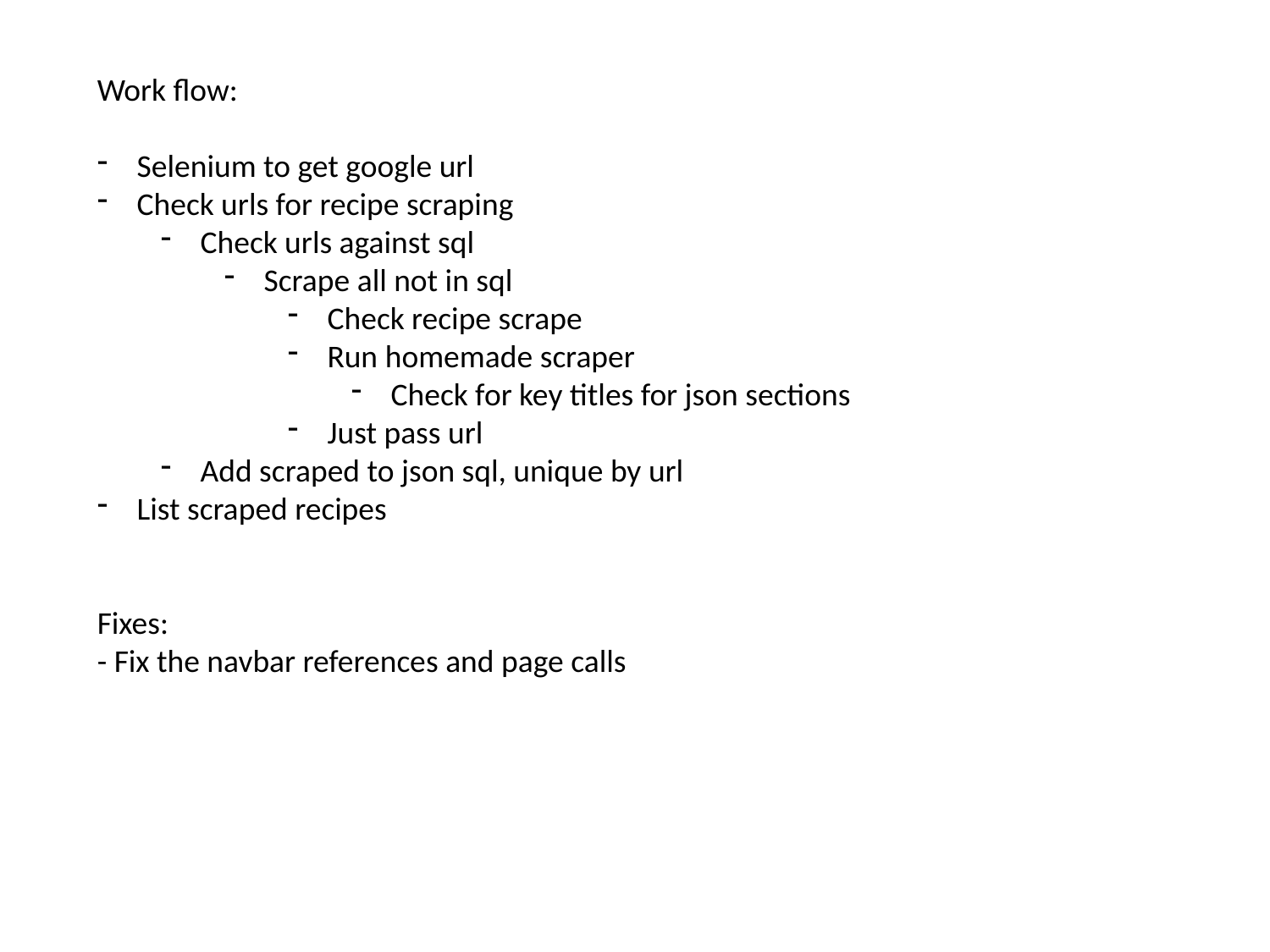

Work flow:

Selenium to get google url
Check urls for recipe scraping
Check urls against sql
Scrape all not in sql
Check recipe scrape
Run homemade scraper
Check for key titles for json sections
Just pass url
Add scraped to json sql, unique by url
List scraped recipes

Fixes:
- Fix the navbar references and page calls